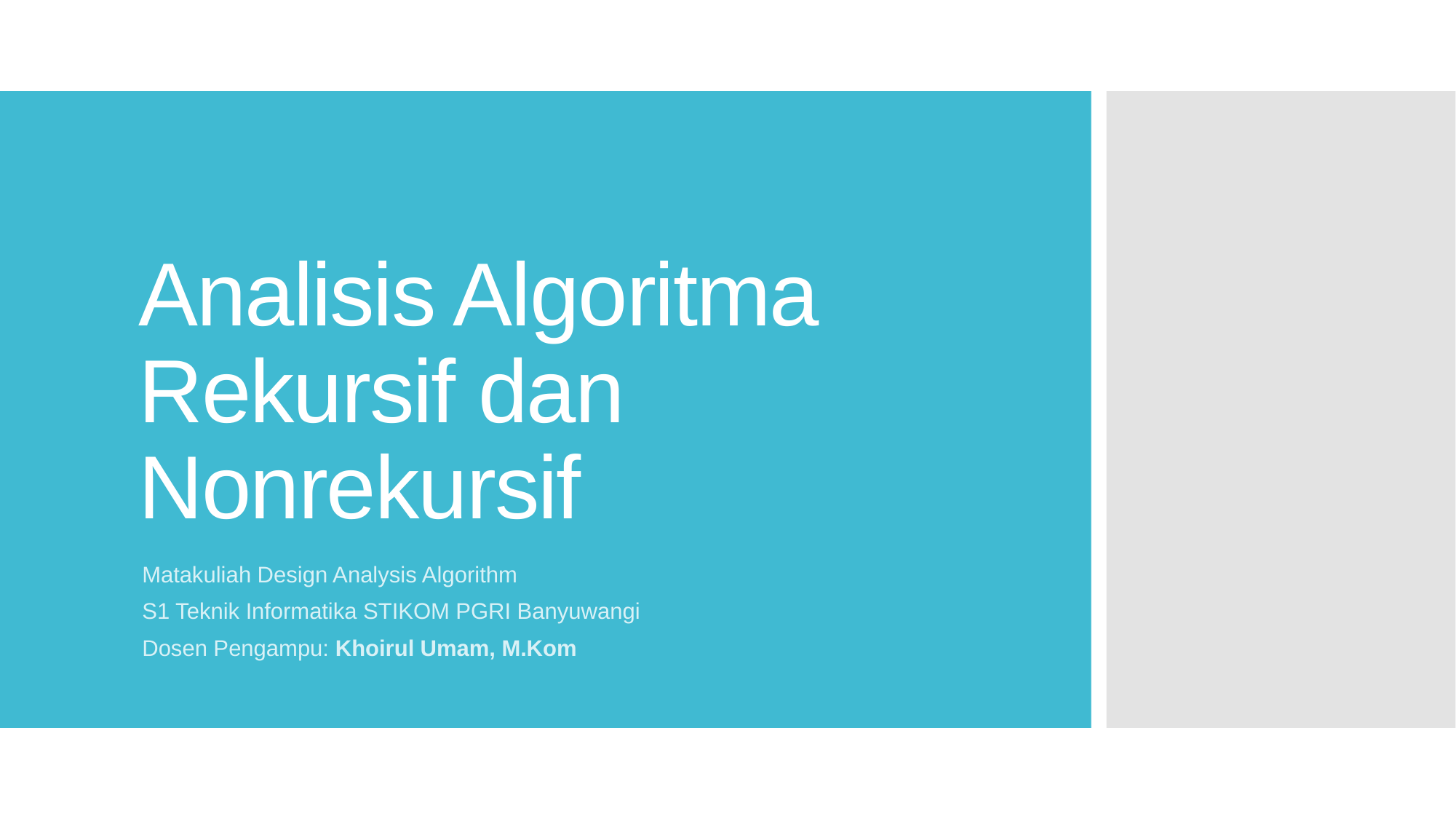

# Analisis Algoritma Rekursif dan Nonrekursif
Matakuliah Design Analysis Algorithm
S1 Teknik Informatika STIKOM PGRI Banyuwangi
Dosen Pengampu: Khoirul Umam, M.Kom